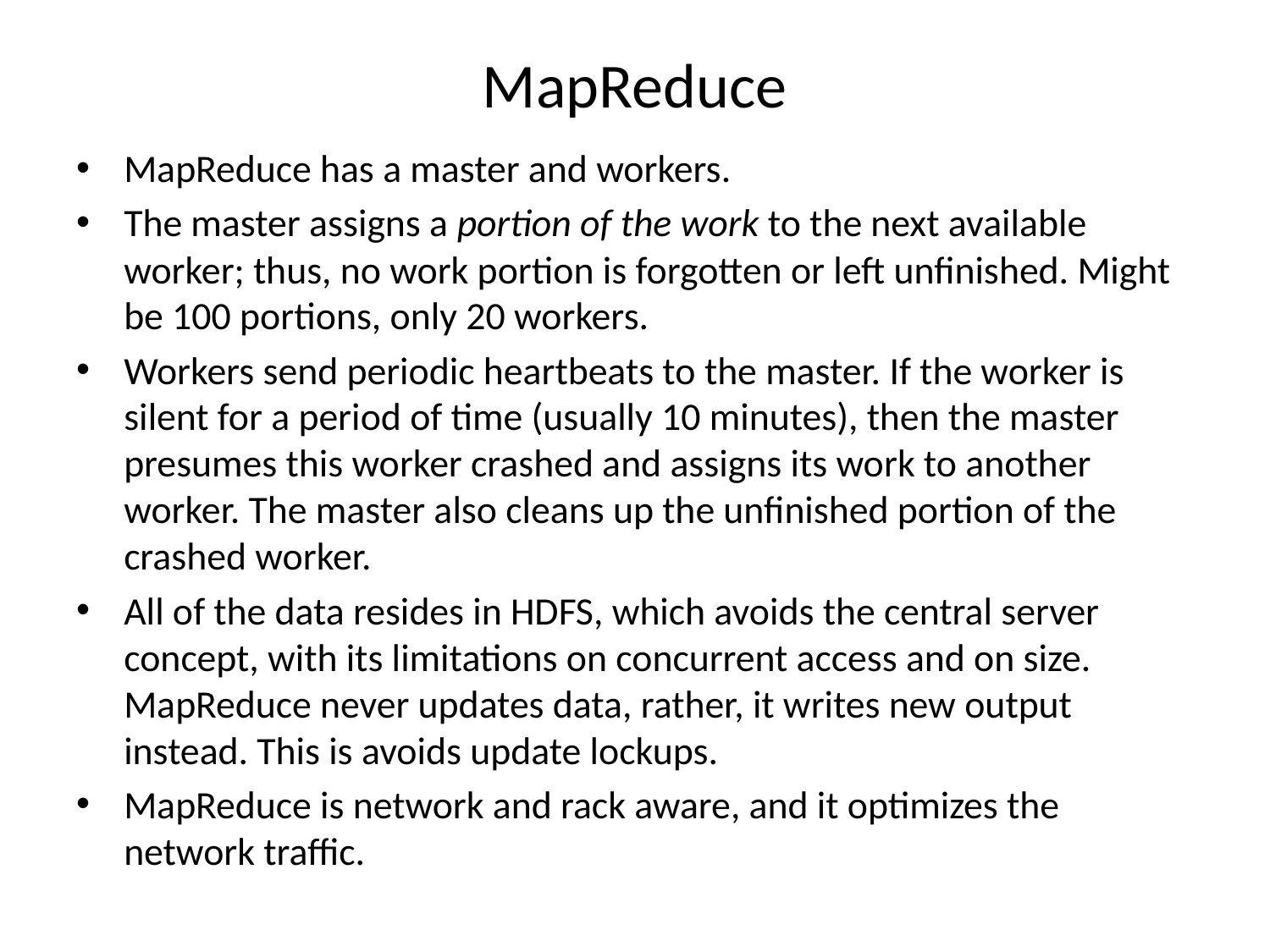

# MapReduce
MapReduce has a master and workers.
The master assigns a portion of the work to the next available worker; thus, no work portion is forgotten or left unfinished. Might be 100 portions, only 20 workers.
Workers send periodic heartbeats to the master. If the worker is silent for a period of time (usually 10 minutes), then the master presumes this worker crashed and assigns its work to another worker. The master also cleans up the unfinished portion of the crashed worker.
All of the data resides in HDFS, which avoids the central server concept, with its limitations on concurrent access and on size. MapReduce never updates data, rather, it writes new output instead. This is avoids update lockups.
MapReduce is network and rack aware, and it optimizes the network traffic.